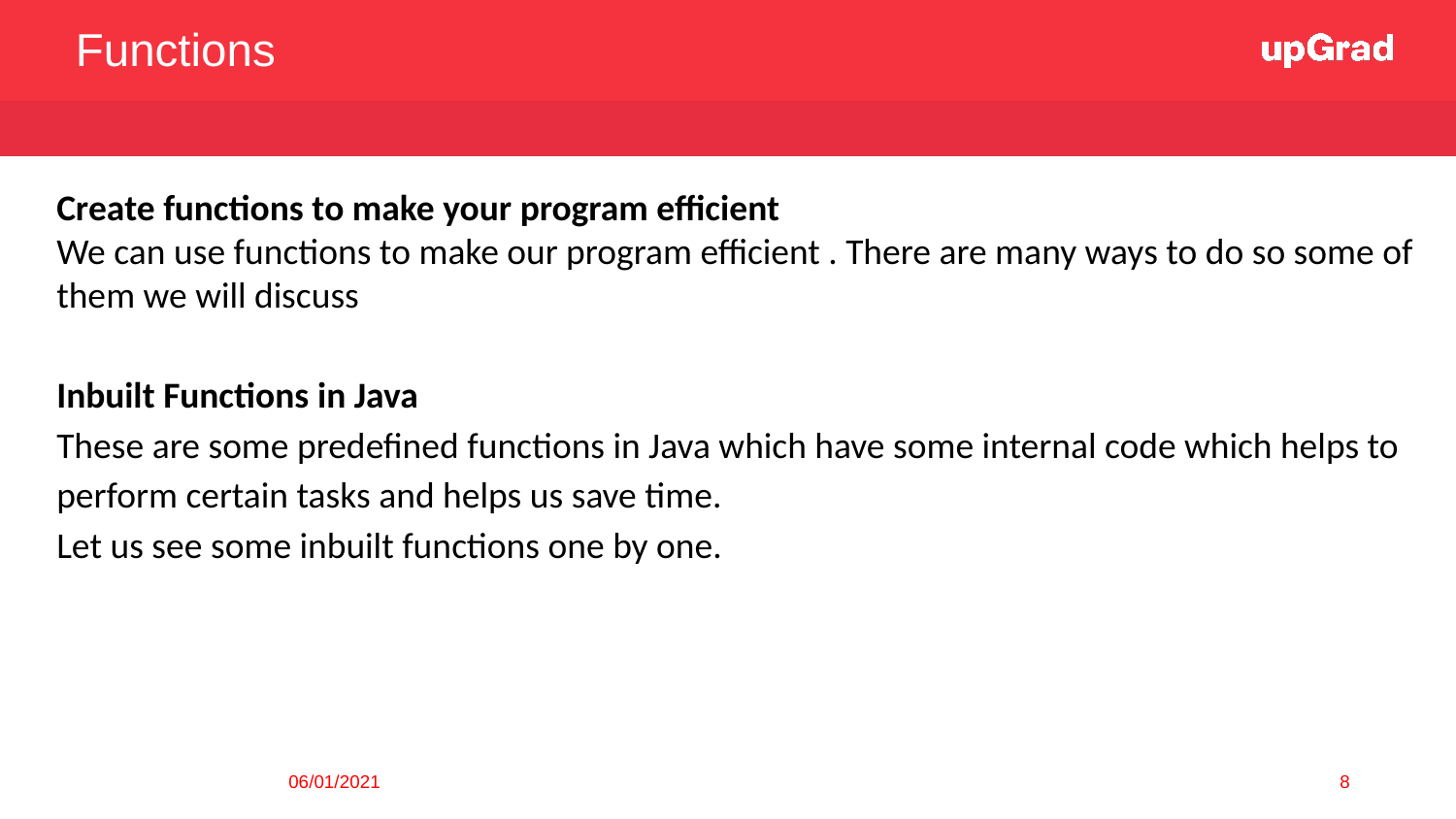

Functions

Create functions to make your program efficient
We can use functions to make our program efficient . There are many ways to do so some of them we will discuss

Inbuilt Functions in Java
These are some predefined functions in Java which have some internal code which helps to perform certain tasks and helps us save time.
Let us see some inbuilt functions one by one.

8
06/01/2021